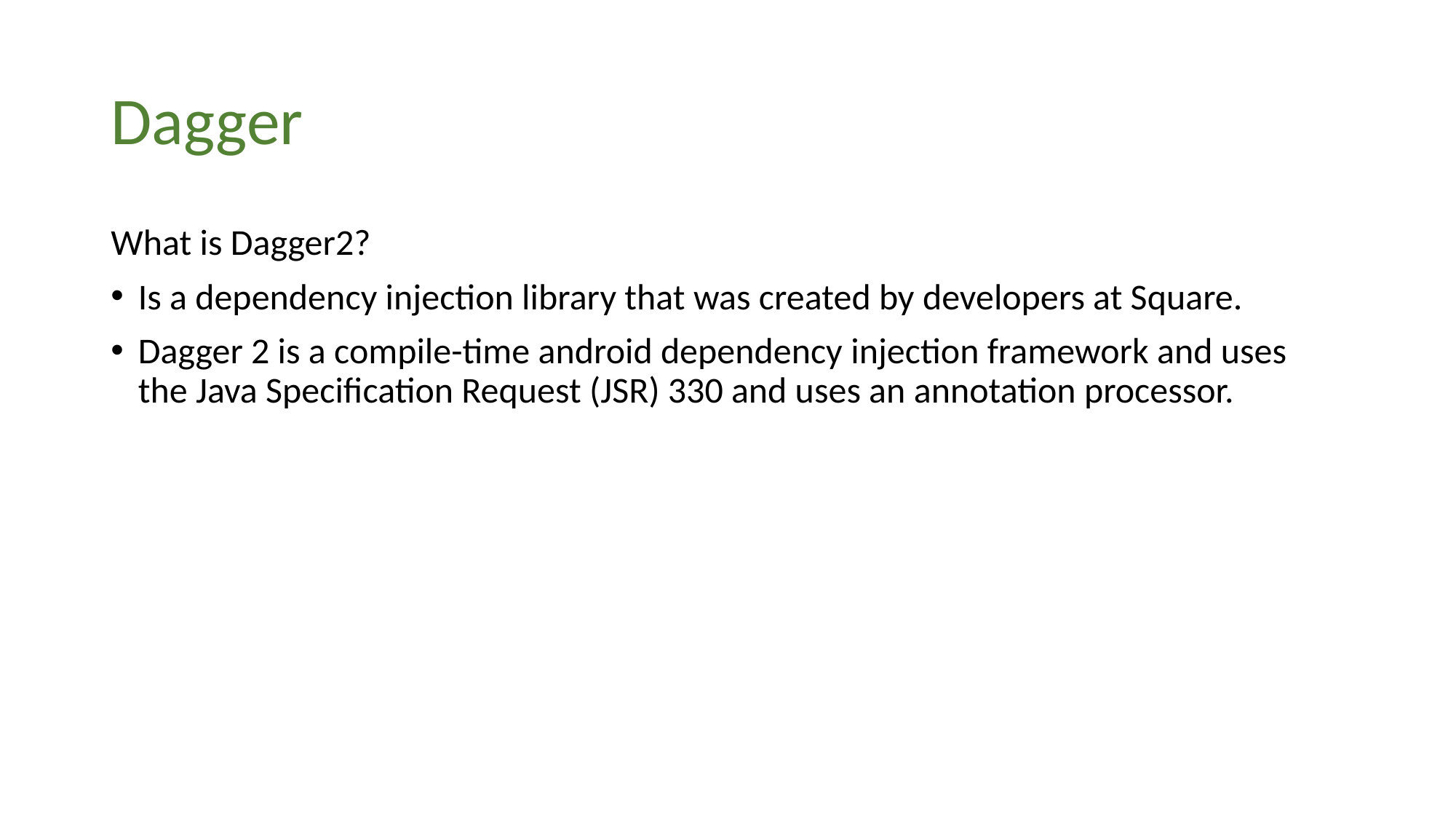

# Dagger
What is Dagger2?
Is a dependency injection library that was created by developers at Square.
Dagger 2 is a compile-time android dependency injection framework and uses the Java Specification Request (JSR) 330 and uses an annotation processor.